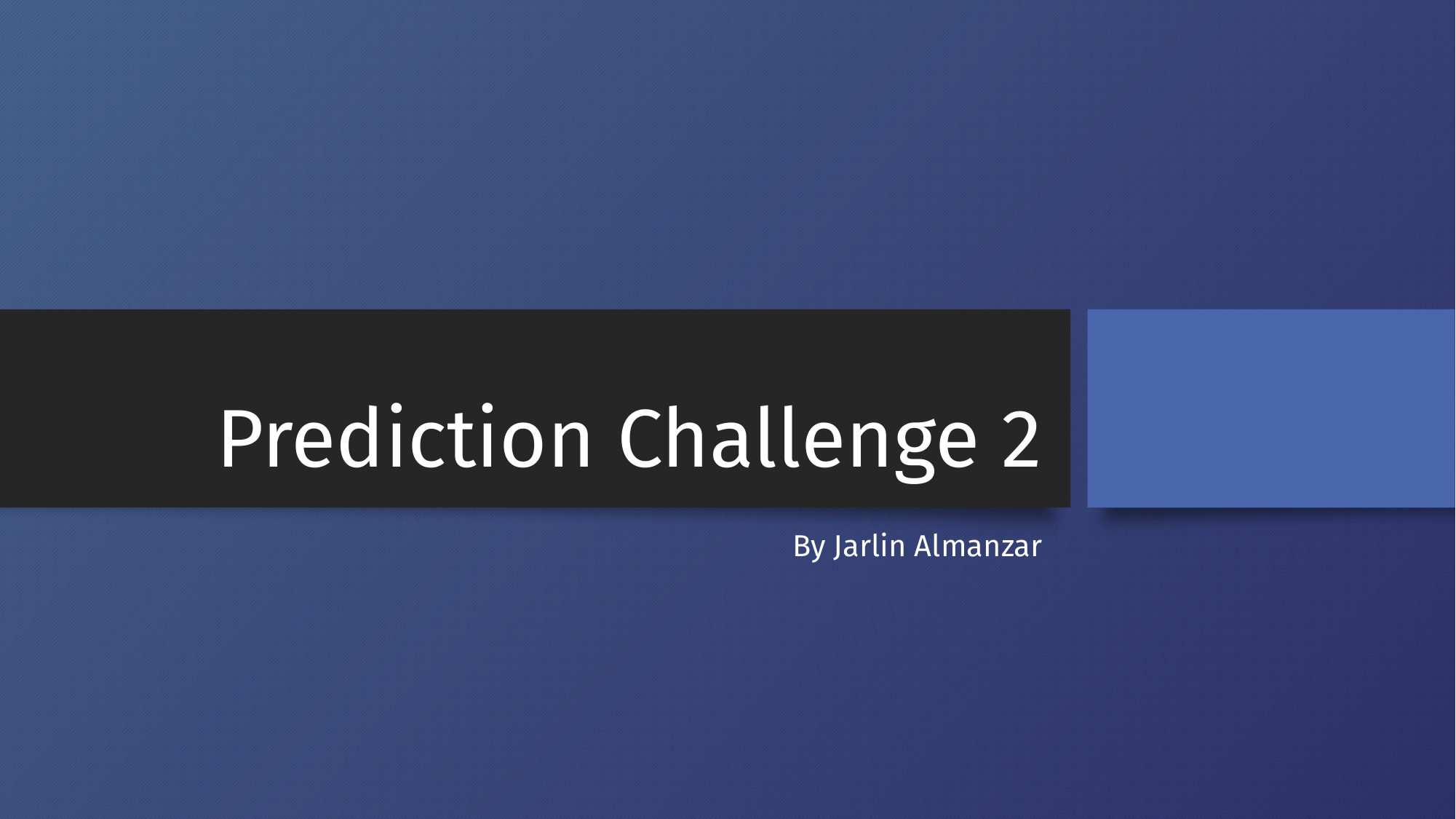

# Prediction Challenge 2
By Jarlin Almanzar